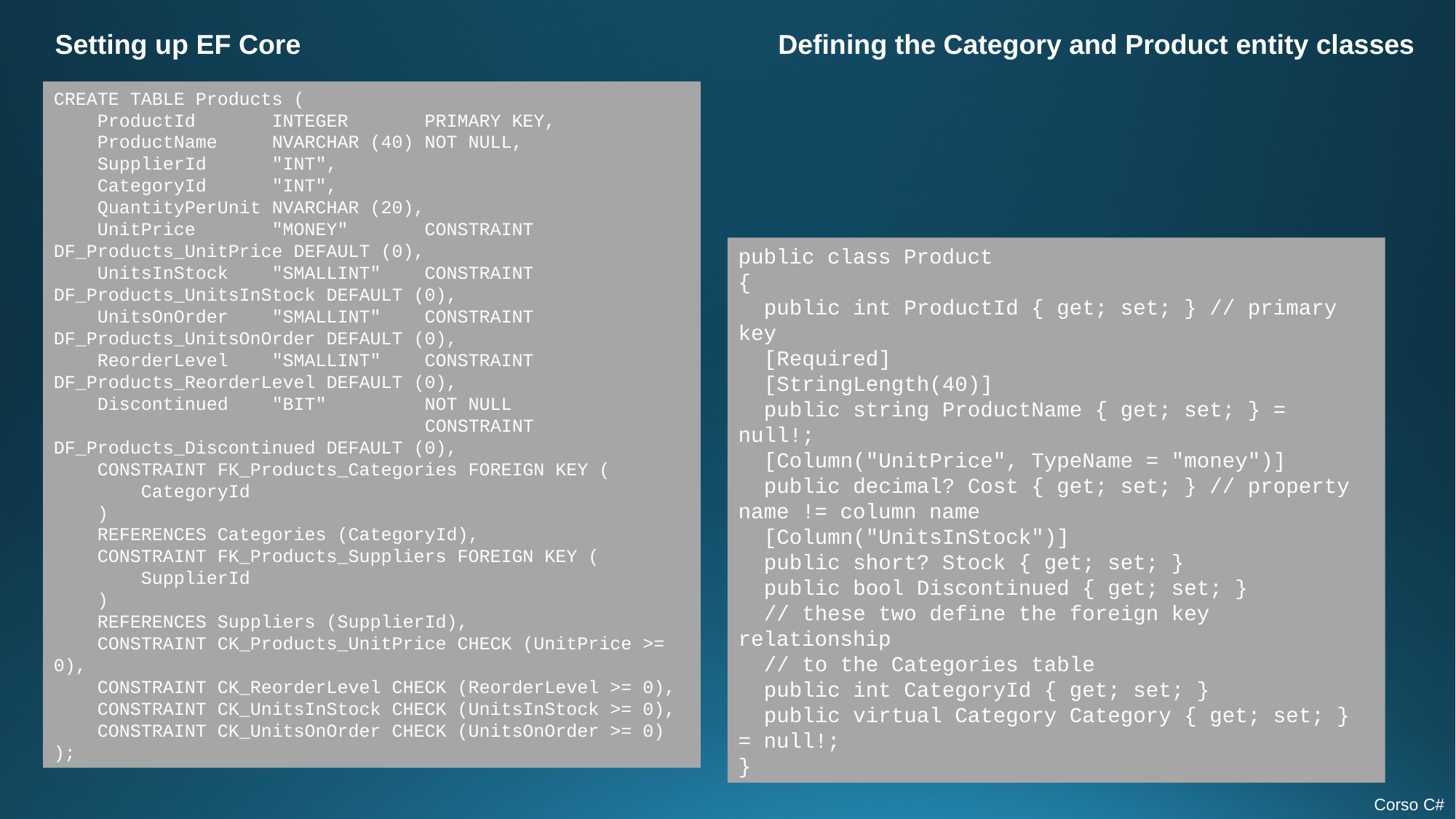

Setting up EF Core
Defining the Category and Product entity classes
CREATE TABLE Products (
    ProductId       INTEGER       PRIMARY KEY,
    ProductName     NVARCHAR (40) NOT NULL,
    SupplierId      "INT",
    CategoryId      "INT",
    QuantityPerUnit NVARCHAR (20),
    UnitPrice       "MONEY"       CONSTRAINT DF_Products_UnitPrice DEFAULT (0),
    UnitsInStock    "SMALLINT"    CONSTRAINT DF_Products_UnitsInStock DEFAULT (0),
    UnitsOnOrder    "SMALLINT"    CONSTRAINT DF_Products_UnitsOnOrder DEFAULT (0),
    ReorderLevel    "SMALLINT"    CONSTRAINT DF_Products_ReorderLevel DEFAULT (0),
    Discontinued    "BIT"         NOT NULL
                                  CONSTRAINT DF_Products_Discontinued DEFAULT (0),
    CONSTRAINT FK_Products_Categories FOREIGN KEY (
        CategoryId
    )
    REFERENCES Categories (CategoryId),
    CONSTRAINT FK_Products_Suppliers FOREIGN KEY (
        SupplierId
    )
    REFERENCES Suppliers (SupplierId),
    CONSTRAINT CK_Products_UnitPrice CHECK (UnitPrice >= 0),
    CONSTRAINT CK_ReorderLevel CHECK (ReorderLevel >= 0),
    CONSTRAINT CK_UnitsInStock CHECK (UnitsInStock >= 0),
    CONSTRAINT CK_UnitsOnOrder CHECK (UnitsOnOrder >= 0)
);
public class Product
{
  public int ProductId { get; set; } // primary key
  [Required]
  [StringLength(40)]
  public string ProductName { get; set; } = null!;
  [Column("UnitPrice", TypeName = "money")]
  public decimal? Cost { get; set; } // property name != column name
  [Column("UnitsInStock")]
  public short? Stock { get; set; }
  public bool Discontinued { get; set; }
  // these two define the foreign key relationship
  // to the Categories table
  public int CategoryId { get; set; }
  public virtual Category Category { get; set; } = null!;
}
Corso C#